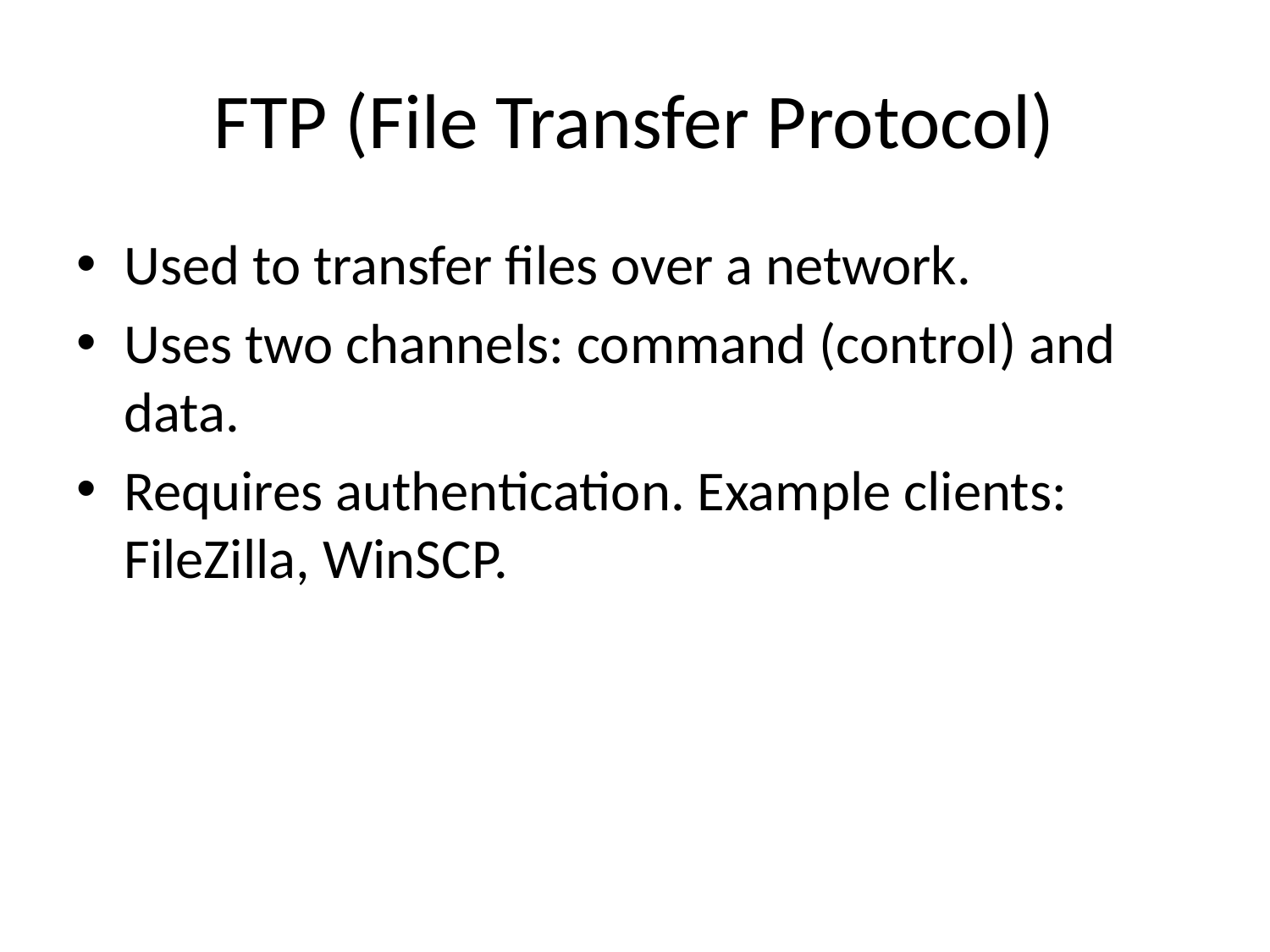

# FTP (File Transfer Protocol)
Used to transfer files over a network.
Uses two channels: command (control) and data.
Requires authentication. Example clients: FileZilla, WinSCP.